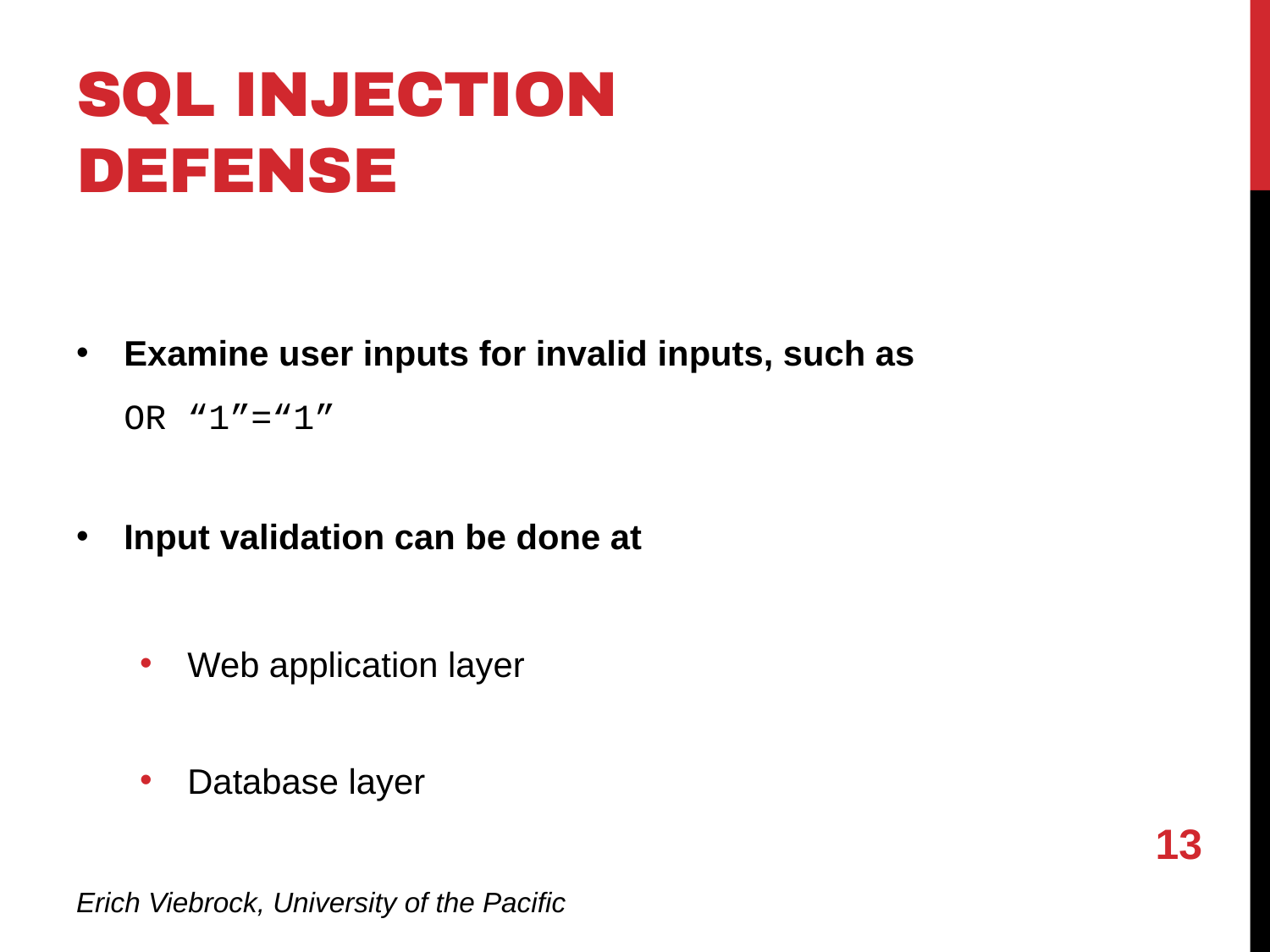

# Sql injection defense

Examine user inputs for invalid inputs, such as                OR “1”=“1”

Input validation can be done at

Web application layer

Database layer
13
Erich Viebrock, University of the Pacific